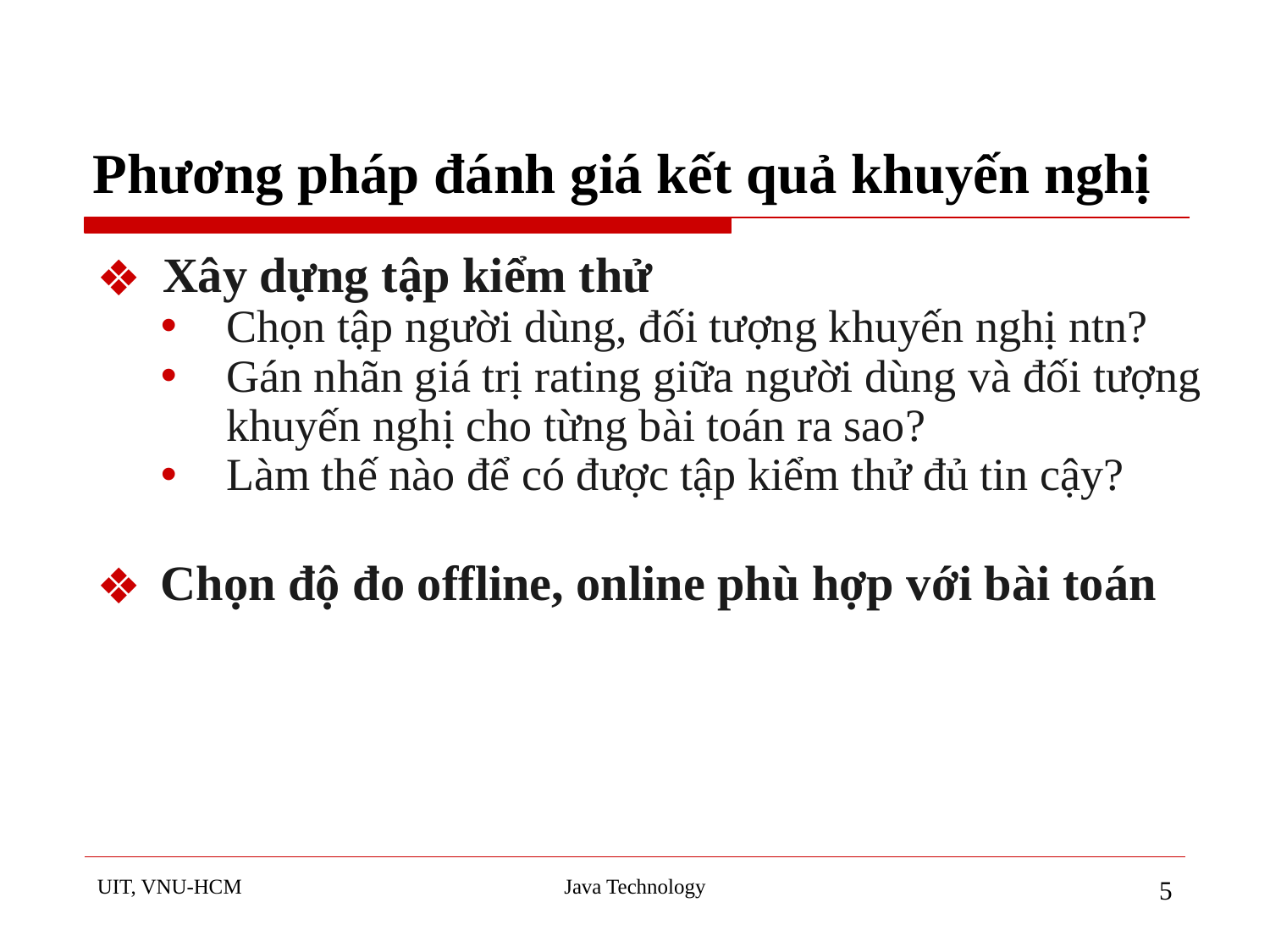

# Phương pháp đánh giá kết quả khuyến nghị
Xây dựng tập kiểm thử
Chọn tập người dùng, đối tượng khuyến nghị ntn?
Gán nhãn giá trị rating giữa người dùng và đối tượng khuyến nghị cho từng bài toán ra sao?
Làm thế nào để có được tập kiểm thử đủ tin cậy?

Chọn độ đo offline, online phù hợp với bài toán
UIT, VNU-HCM
Java Technology
5